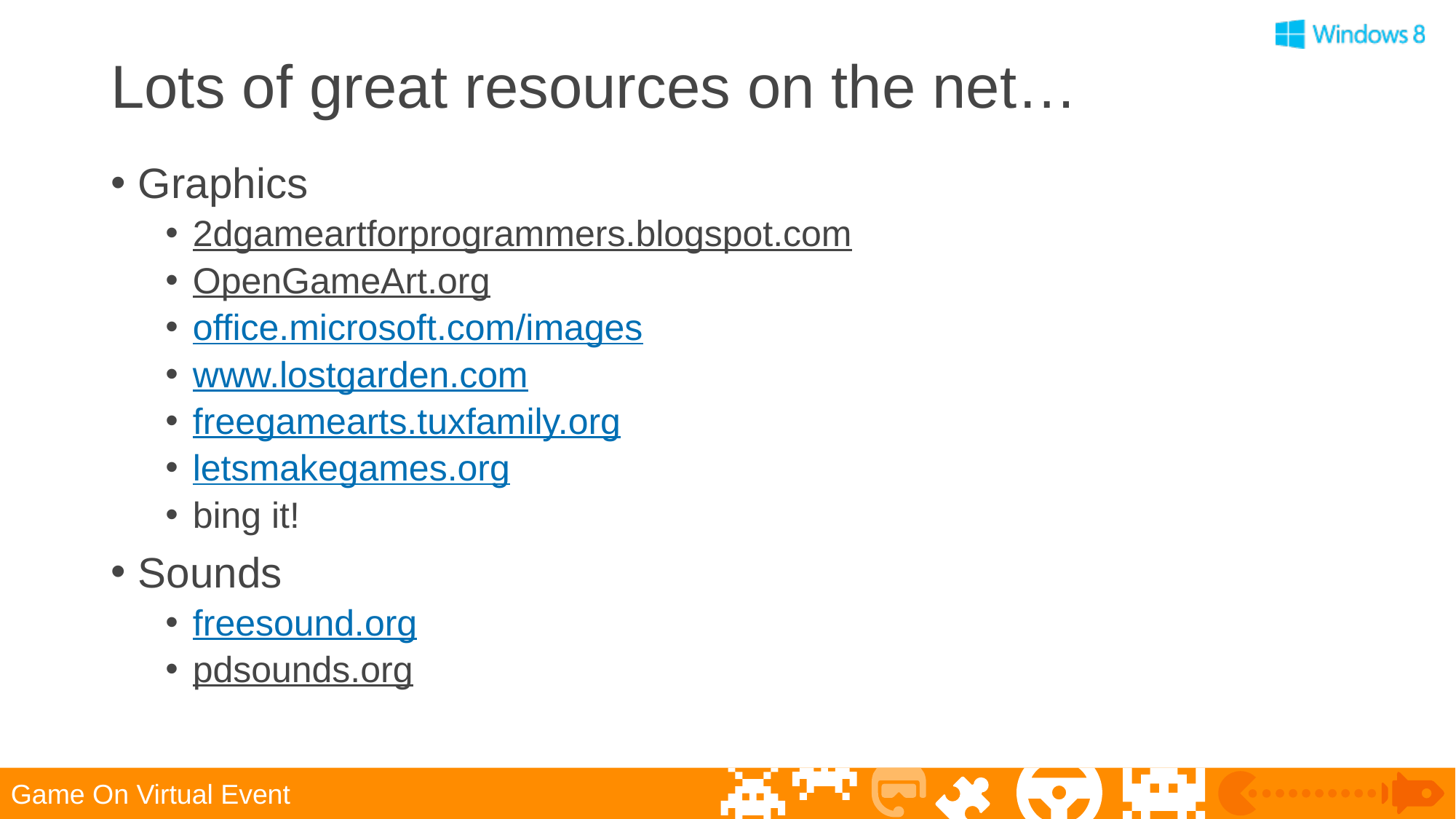

# Lots of great resources on the net…
Graphics
2dgameartforprogrammers.blogspot.com
OpenGameArt.org
office.microsoft.com/images
www.lostgarden.com
freegamearts.tuxfamily.org
letsmakegames.org
bing it!
Sounds
freesound.org
pdsounds.org